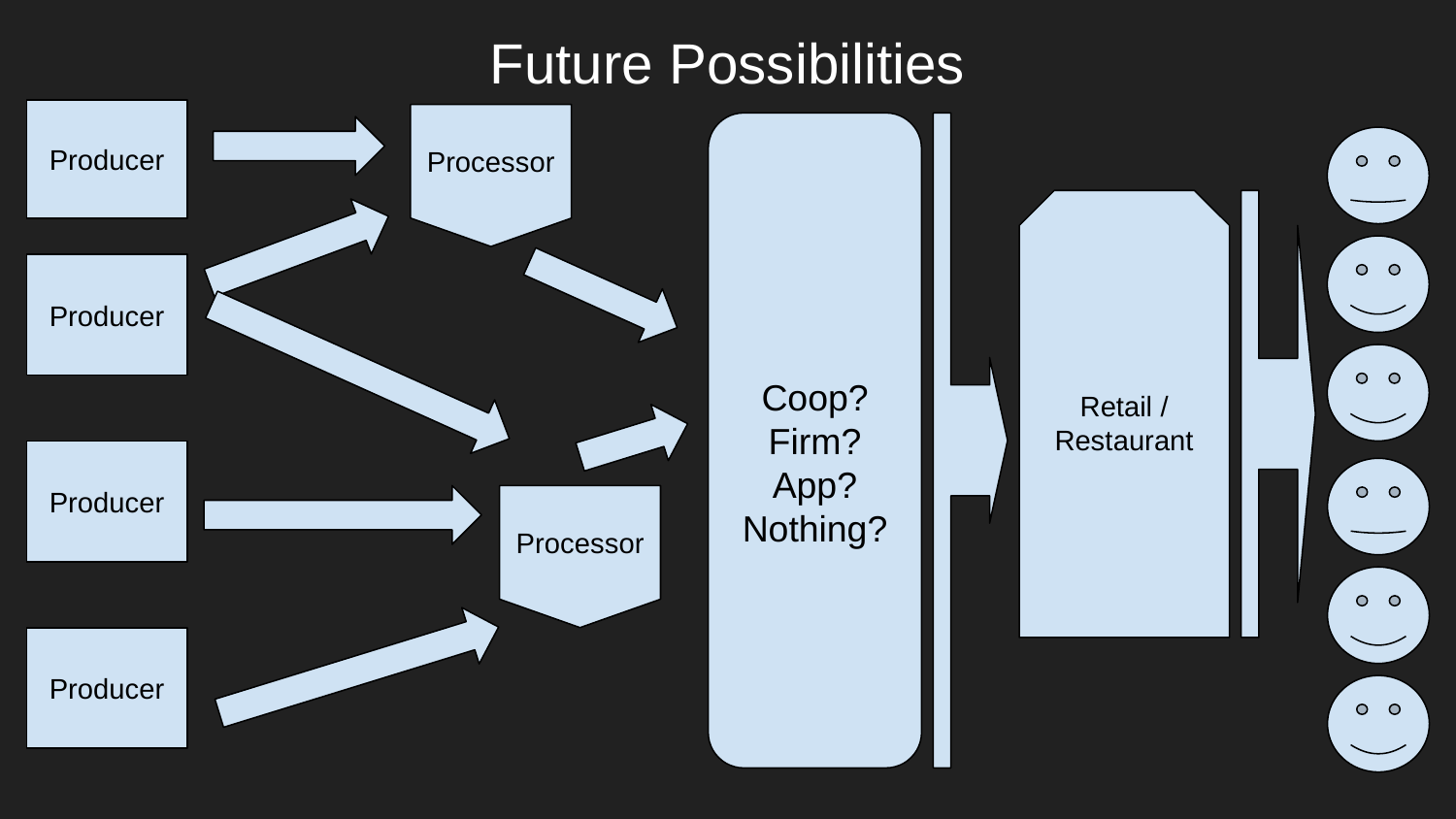

Future Possibilities
Producer
Processor

Coop?
Firm?
App?
Nothing?

Retail /
Restaurant

Producer

Producer

Processor

Producer